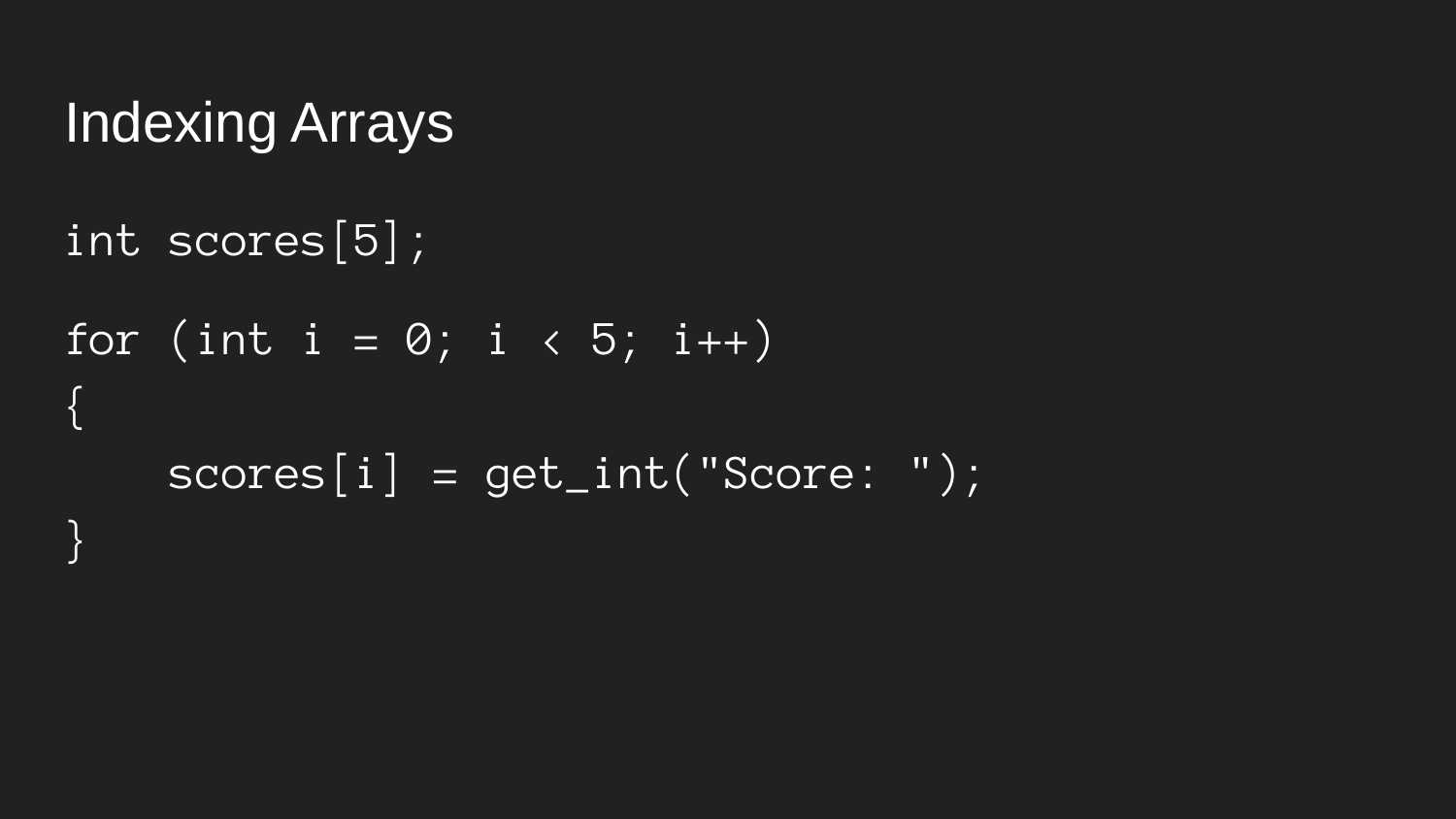

# Indexing Arrays
int scores[5];
for (int i = 0; i < 5; i++)
{
    scores[i] = get_int("Score: ");
}